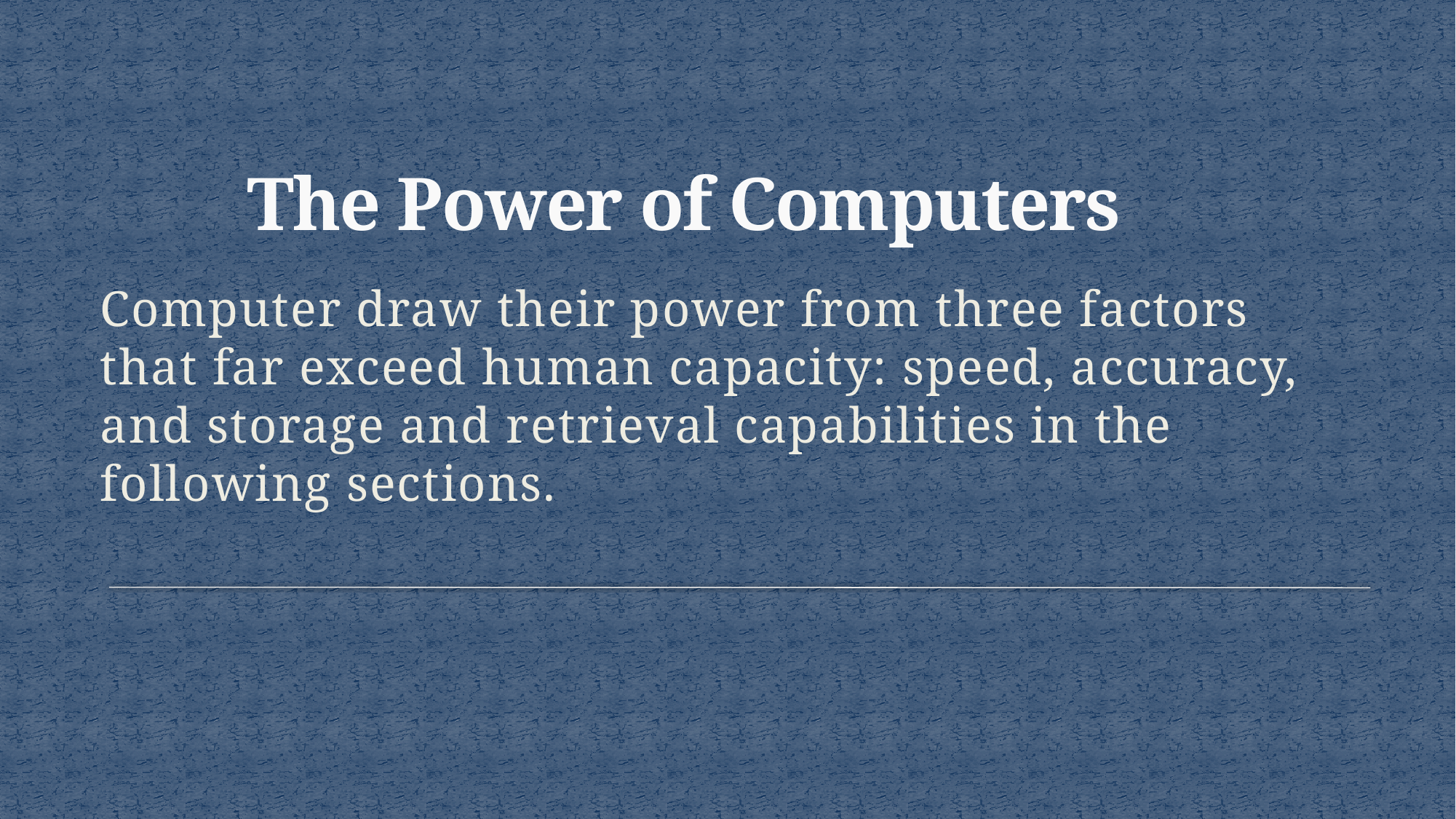

# The Power of Computers
Computer draw their power from three factors that far exceed human capacity: speed, accuracy, and storage and retrieval capabilities in the following sections.